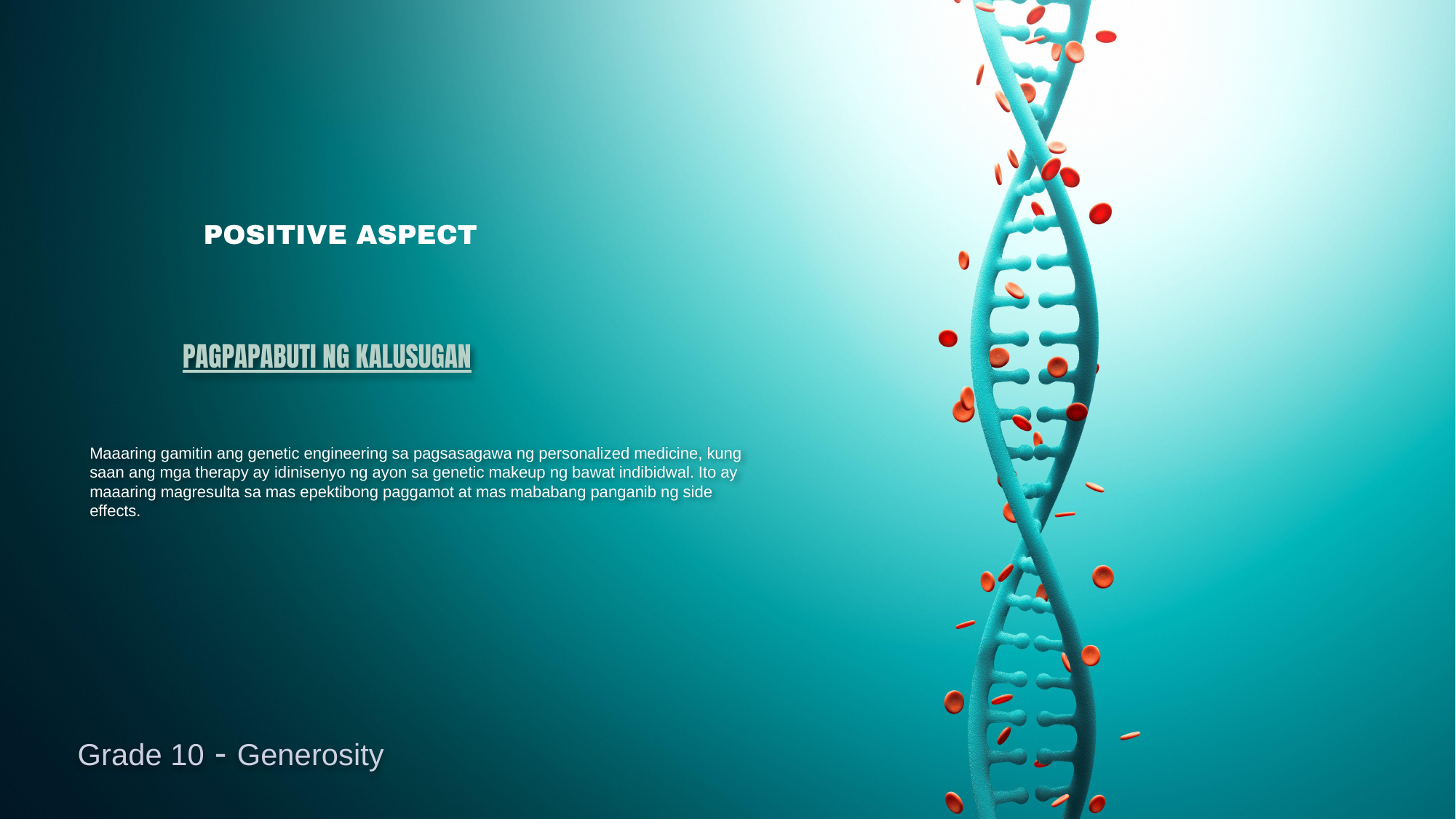

POSITIVE ASPECT
PAGPAPABUTI NG KALUSUGAN
# Maaaring gamitin ang genetic engineering sa pagsasagawa ng personalized medicine, kung saan ang mga therapy ay idinisenyo ng ayon sa genetic makeup ng bawat indibidwal. Ito ay maaaring magresulta sa mas epektibong paggamot at mas mababang panganib ng side effects.
Grade 10 - Generosity